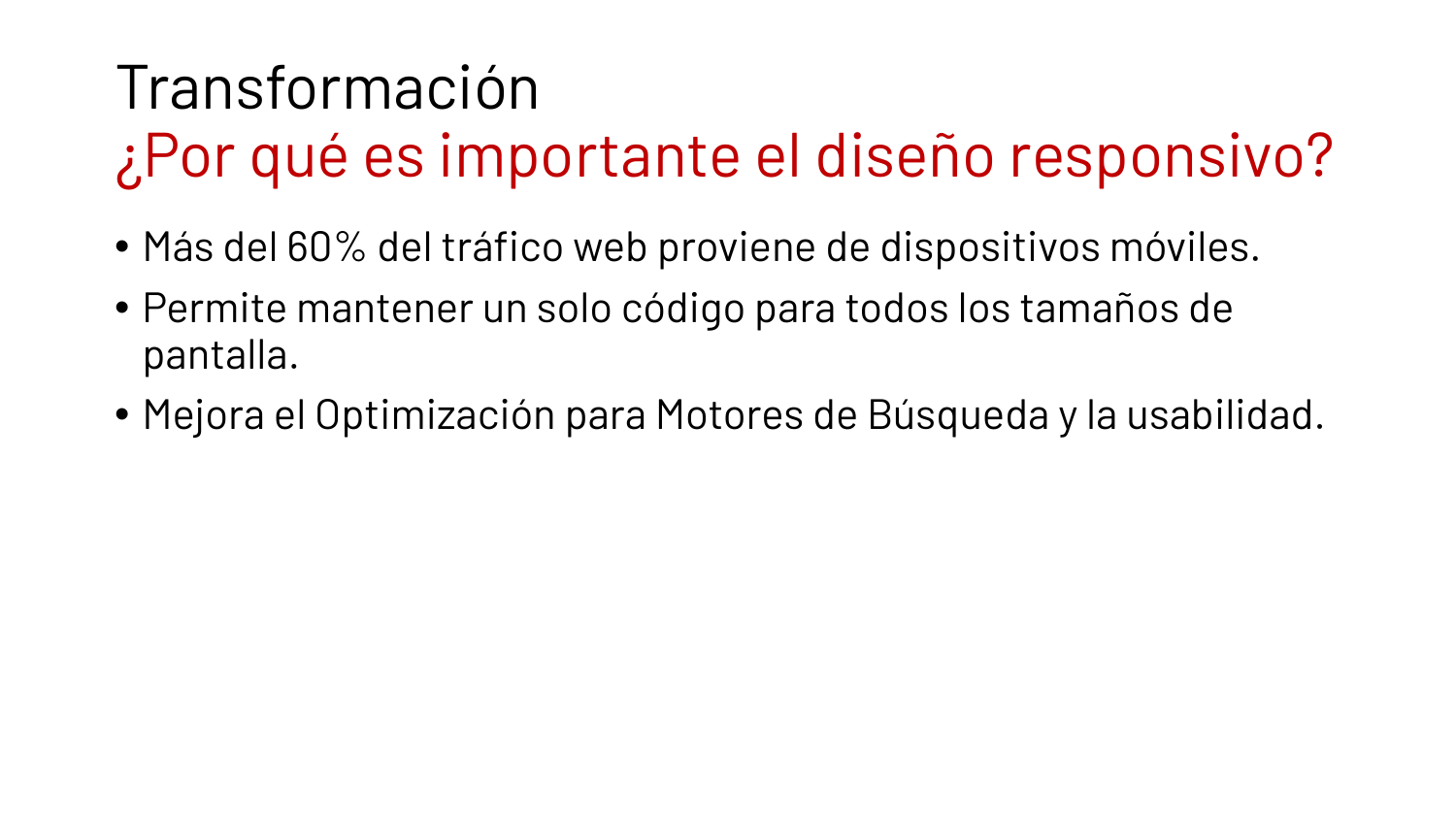

# Transformación ¿Por qué es importante el diseño responsivo?
Más del 60% del tráfico web proviene de dispositivos móviles.
Permite mantener un solo código para todos los tamaños de pantalla.
Mejora el Optimización para Motores de Búsqueda y la usabilidad.